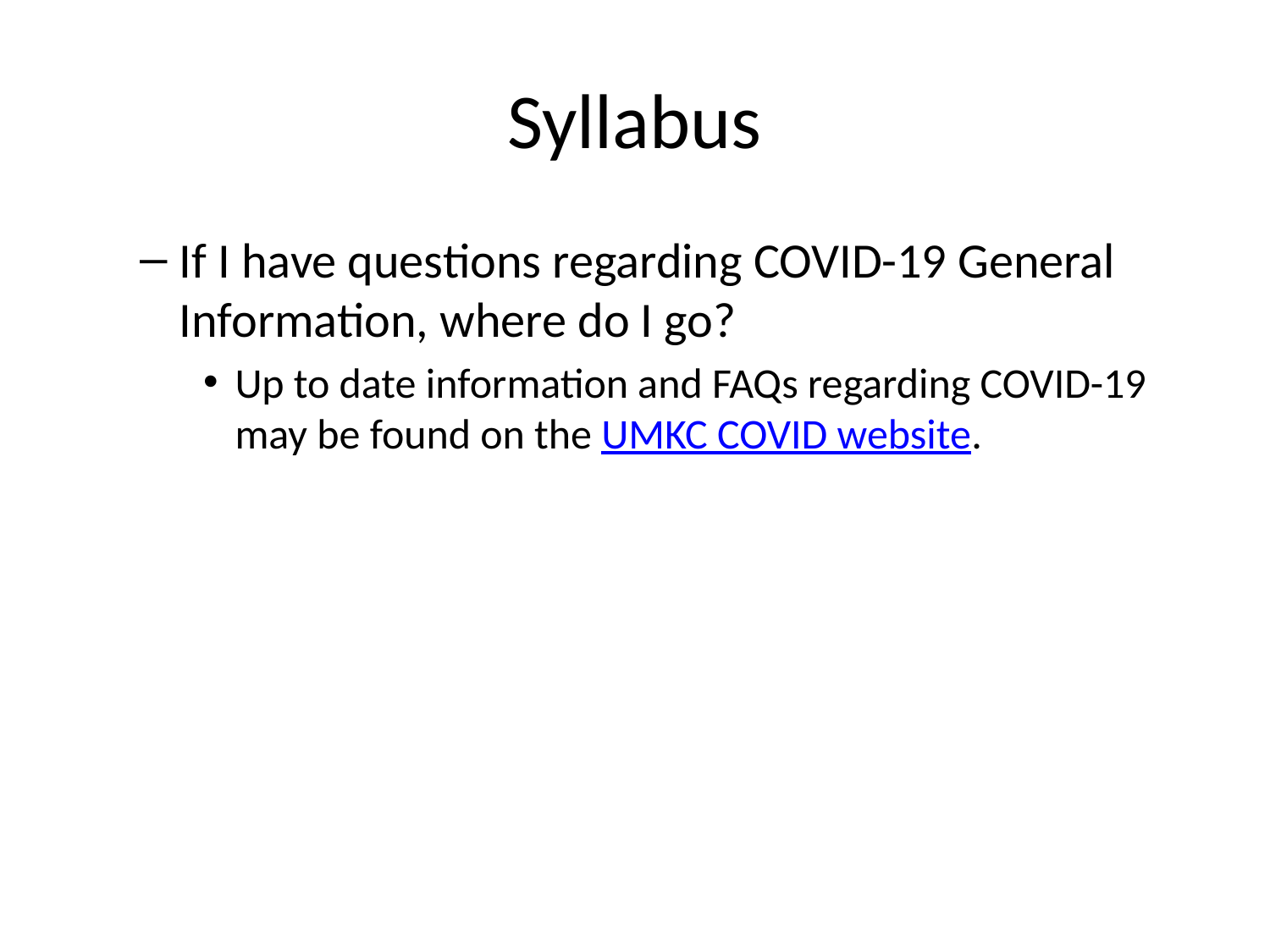

# Syllabus
If I have questions regarding COVID-19 General Information, where do I go?
Up to date information and FAQs regarding COVID-19 may be found on the UMKC COVID website.